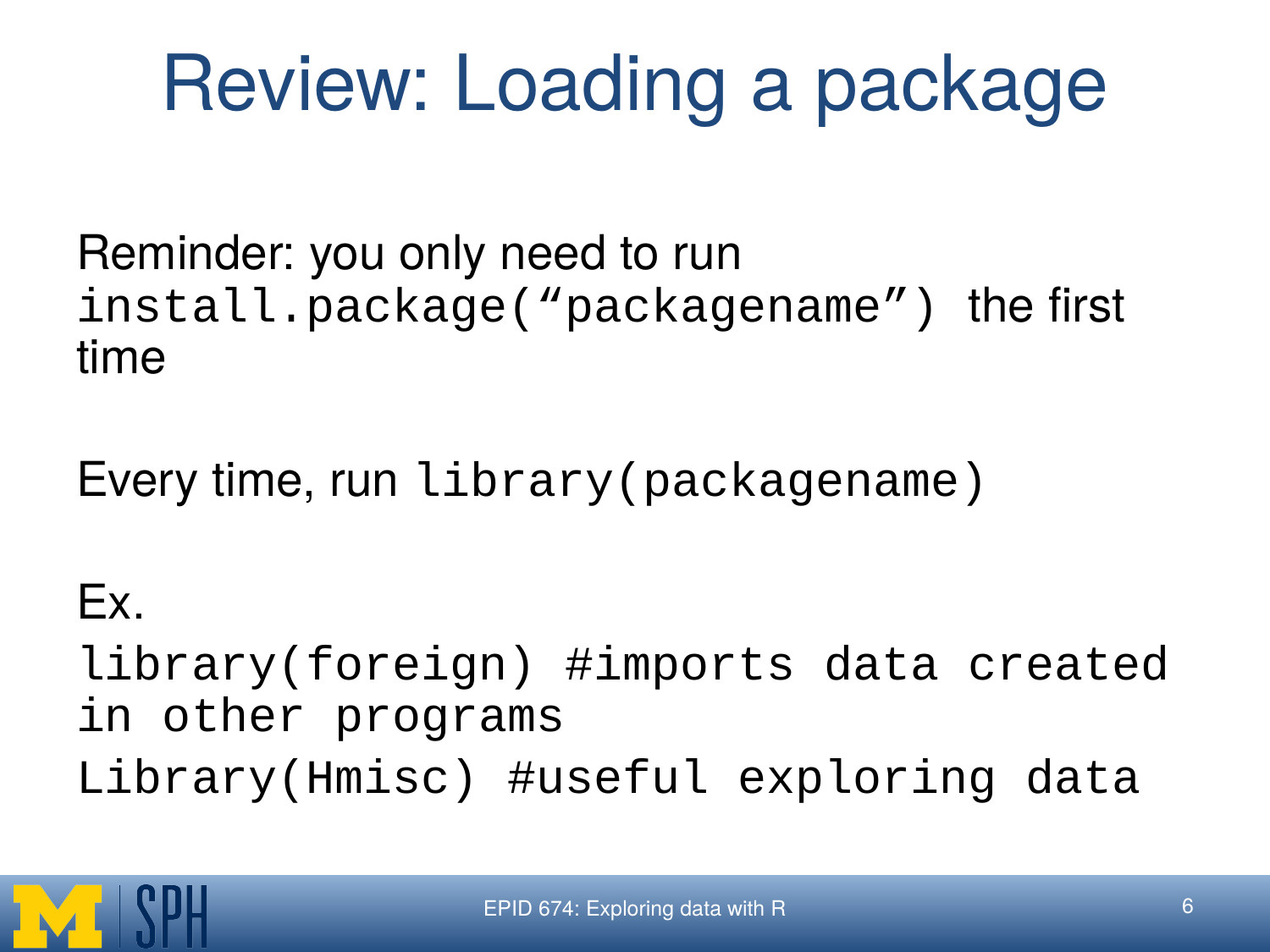

# Review: Loading a package
Reminder: you only need to run install.package(“packagename”) the first time

Every time, run library(packagename)

Ex.
library(foreign) #imports data created in other programs
Library(Hmisc) #useful exploring data

EPID 674: Exploring data with R
6